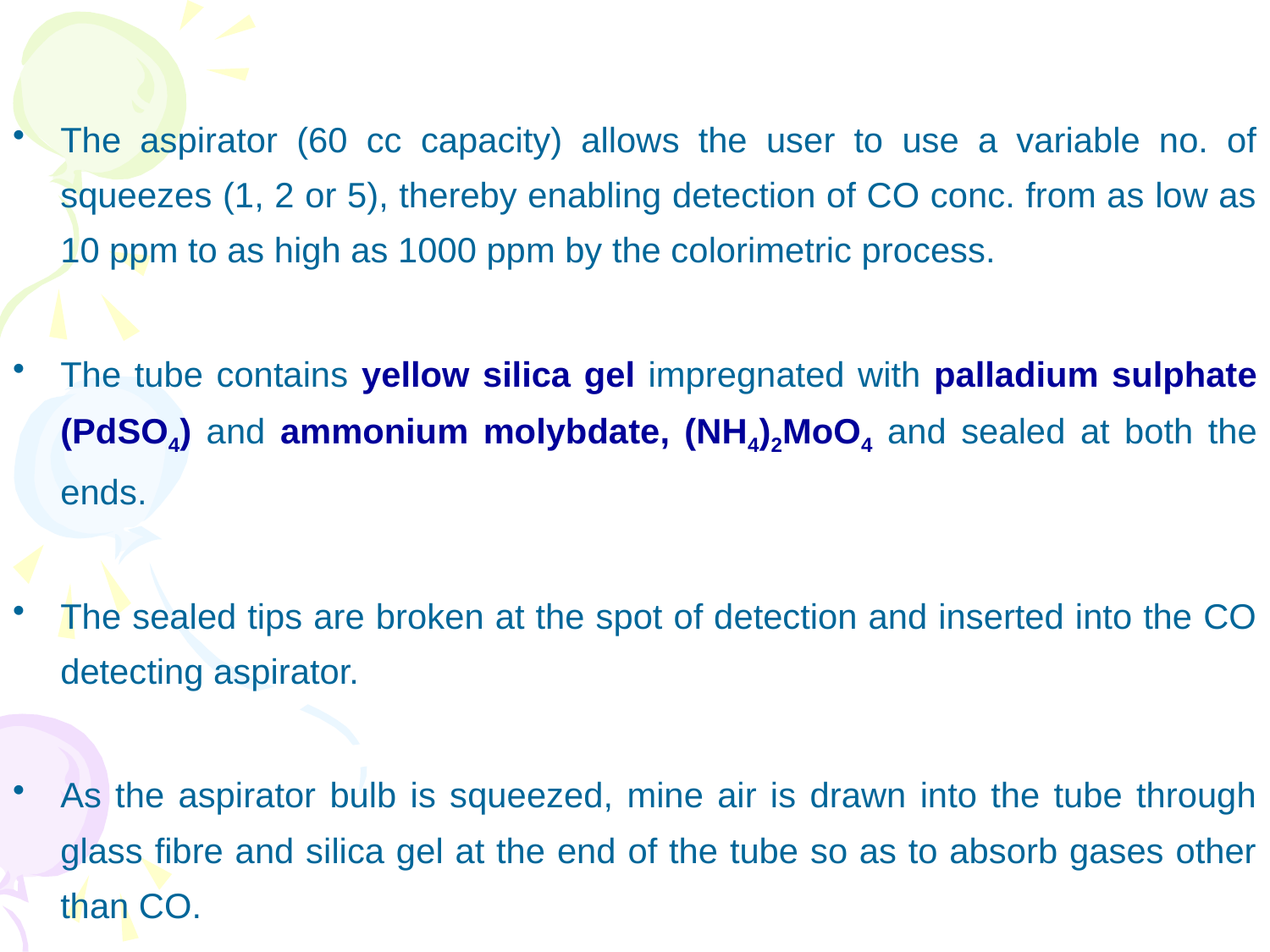

The aspirator (60 cc capacity) allows the user to use a variable no. of squeezes (1, 2 or 5), thereby enabling detection of CO conc. from as low as 10 ppm to as high as 1000 ppm by the colorimetric process.

The tube contains yellow silica gel impregnated with palladium sulphate (PdSO4) and ammonium molybdate, (NH4)2MoO4 and sealed at both the ends.

The sealed tips are broken at the spot of detection and inserted into the CO detecting aspirator.

As the aspirator bulb is squeezed, mine air is drawn into the tube through glass fibre and silica gel at the end of the tube so as to absorb gases other than CO.